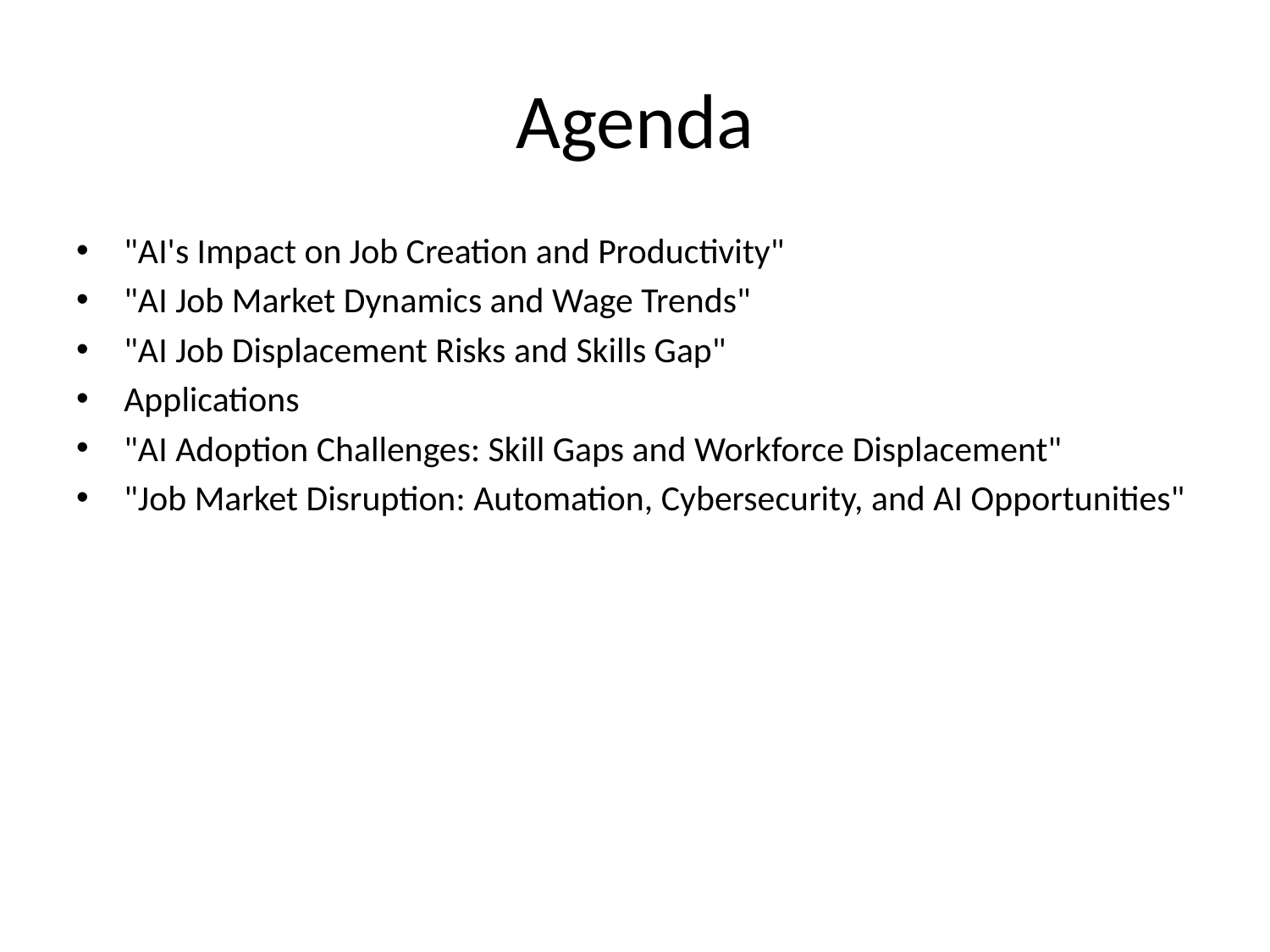

# Agenda
"AI's Impact on Job Creation and Productivity"
"AI Job Market Dynamics and Wage Trends"
"AI Job Displacement Risks and Skills Gap"
Applications
"AI Adoption Challenges: Skill Gaps and Workforce Displacement"
"Job Market Disruption: Automation, Cybersecurity, and AI Opportunities"